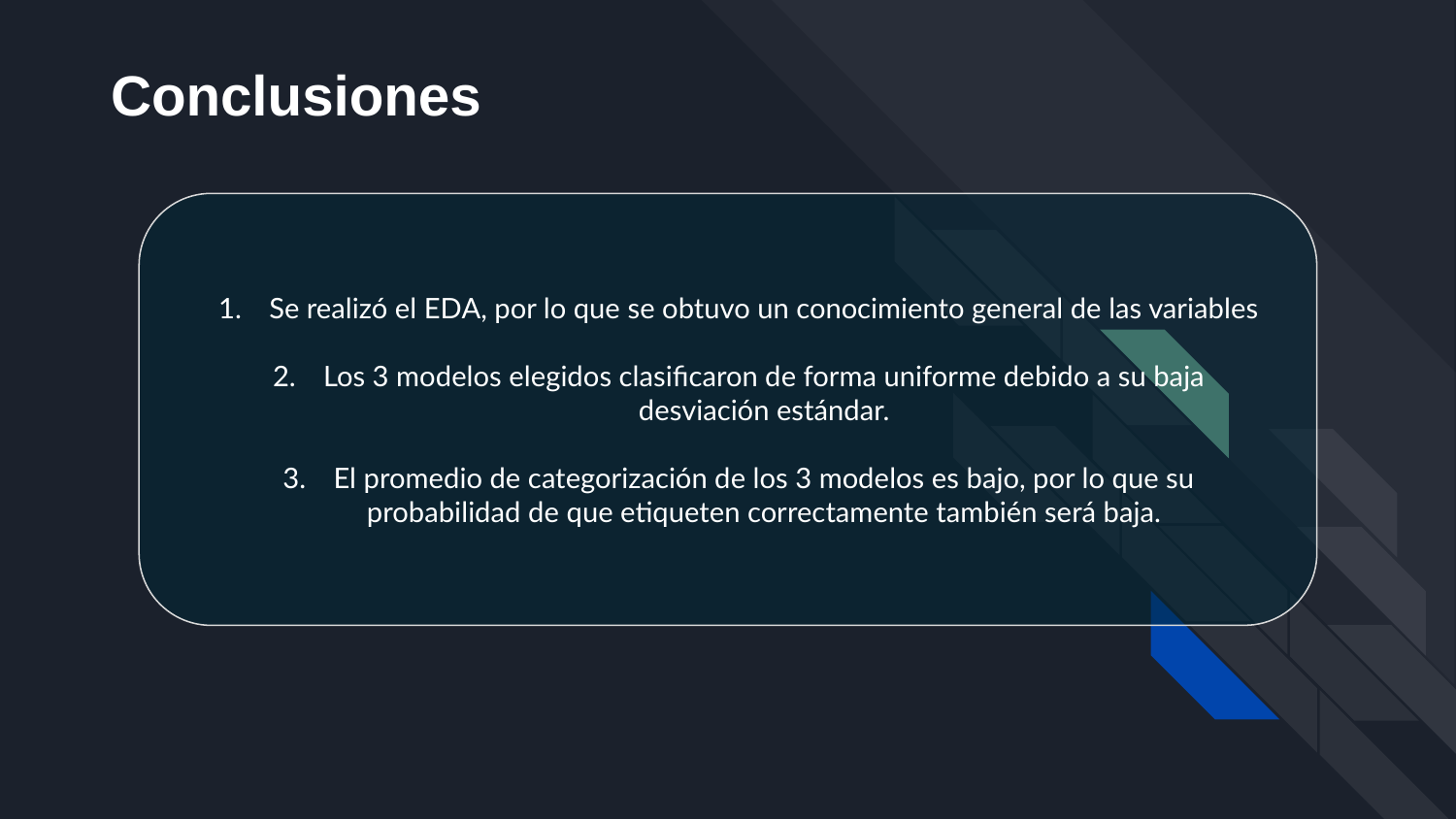

# Conclusiones

Se realizó el EDA, por lo que se obtuvo un conocimiento general de las variables

Los 3 modelos elegidos clasificaron de forma uniforme debido a su baja desviación estándar.

El promedio de categorización de los 3 modelos es bajo, por lo que su probabilidad de que etiqueten correctamente también será baja.